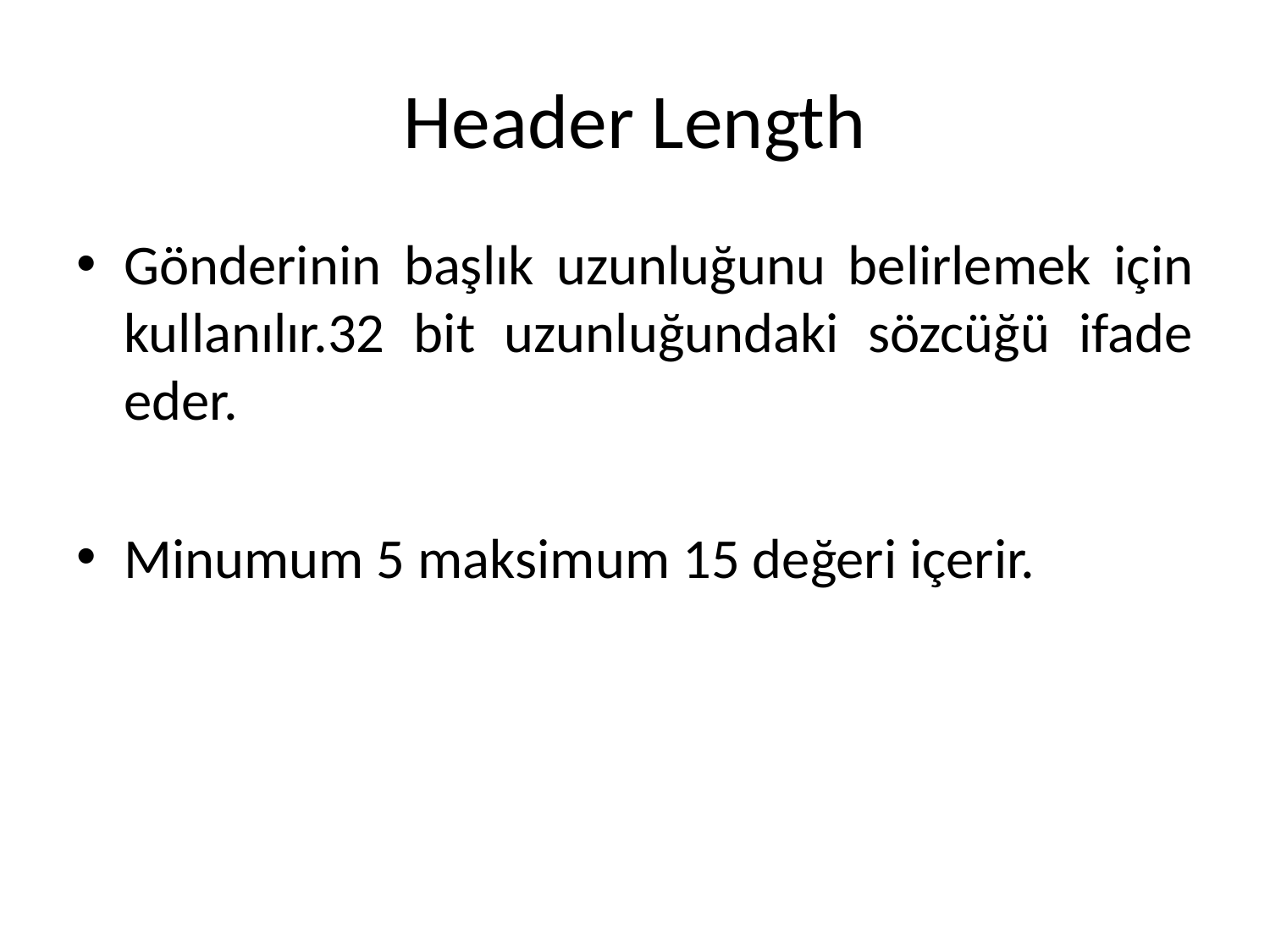

# Header Length
Gönderinin başlık uzunluğunu belirlemek için kullanılır.32 bit uzunluğundaki sözcüğü ifade eder.

Minumum 5 maksimum 15 değeri içerir.